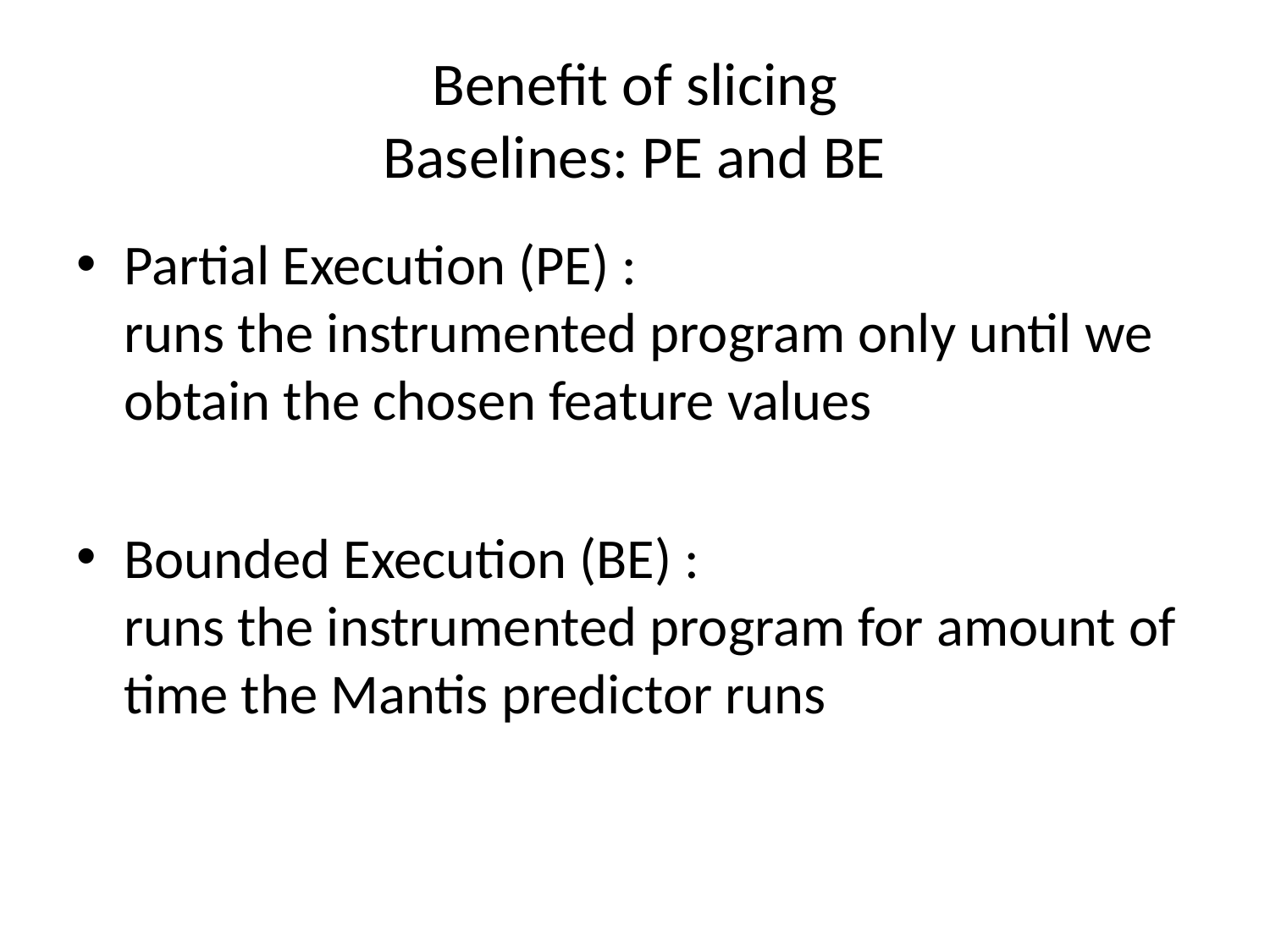

# Benefit of slicing Baselines: PE and BE
Partial Execution (PE) :
runs the instrumented program only until we obtain the chosen feature values

Bounded Execution (BE) :
runs the instrumented program for amount of time the Mantis predictor runs